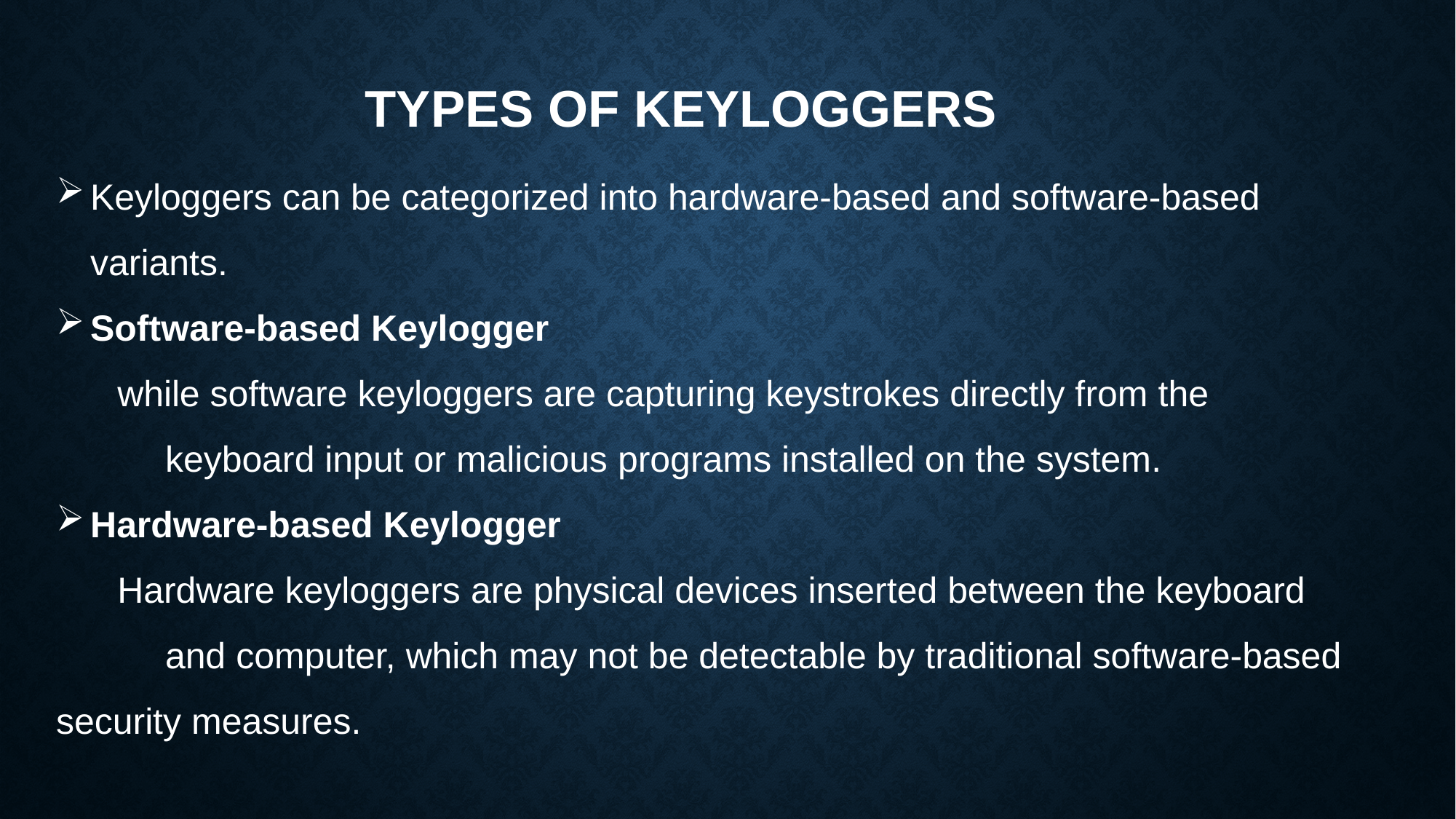

# Types of keyloggers
Keyloggers can be categorized into hardware-based and software-based   variants.
Software-based Keylogger
      while software keyloggers are capturing keystrokes directly from the 			keyboard input or malicious programs installed on the system.
Hardware-based Keylogger
      Hardware keyloggers are physical devices inserted between the keyboard      	and computer, which may not be detectable by traditional software-based 	security measures.